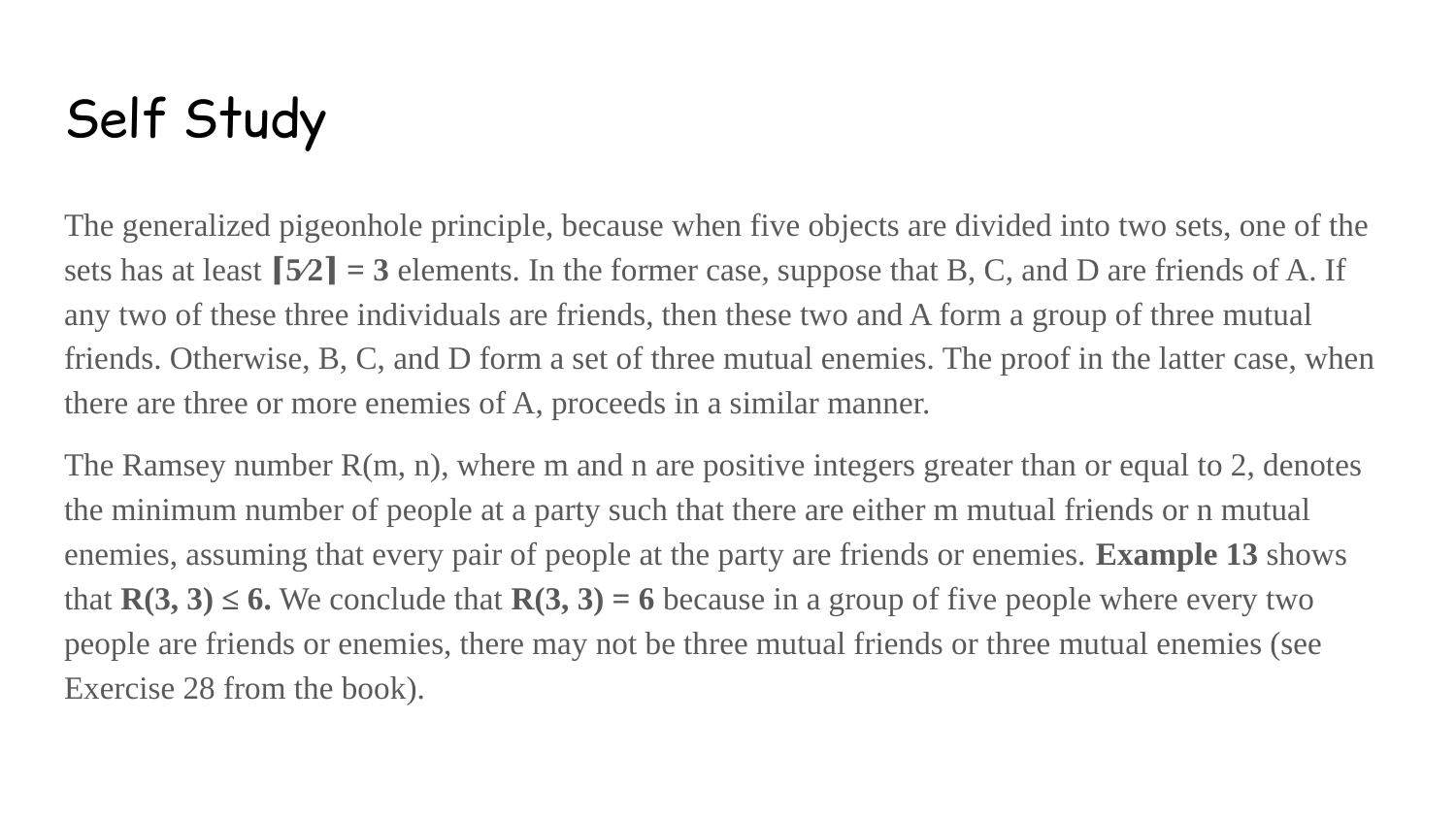

# Self Study
The generalized pigeonhole principle, because when five objects are divided into two sets, one of the sets has at least ⌈5∕2⌉ = 3 elements. In the former case, suppose that B, C, and D are friends of A. If any two of these three individuals are friends, then these two and A form a group of three mutual friends. Otherwise, B, C, and D form a set of three mutual enemies. The proof in the latter case, when there are three or more enemies of A, proceeds in a similar manner.
The Ramsey number R(m, n), where m and n are positive integers greater than or equal to 2, denotes the minimum number of people at a party such that there are either m mutual friends or n mutual enemies, assuming that every pair of people at the party are friends or enemies. Example 13 shows that R(3, 3) ≤ 6. We conclude that R(3, 3) = 6 because in a group of five people where every two people are friends or enemies, there may not be three mutual friends or three mutual enemies (see Exercise 28 from the book).